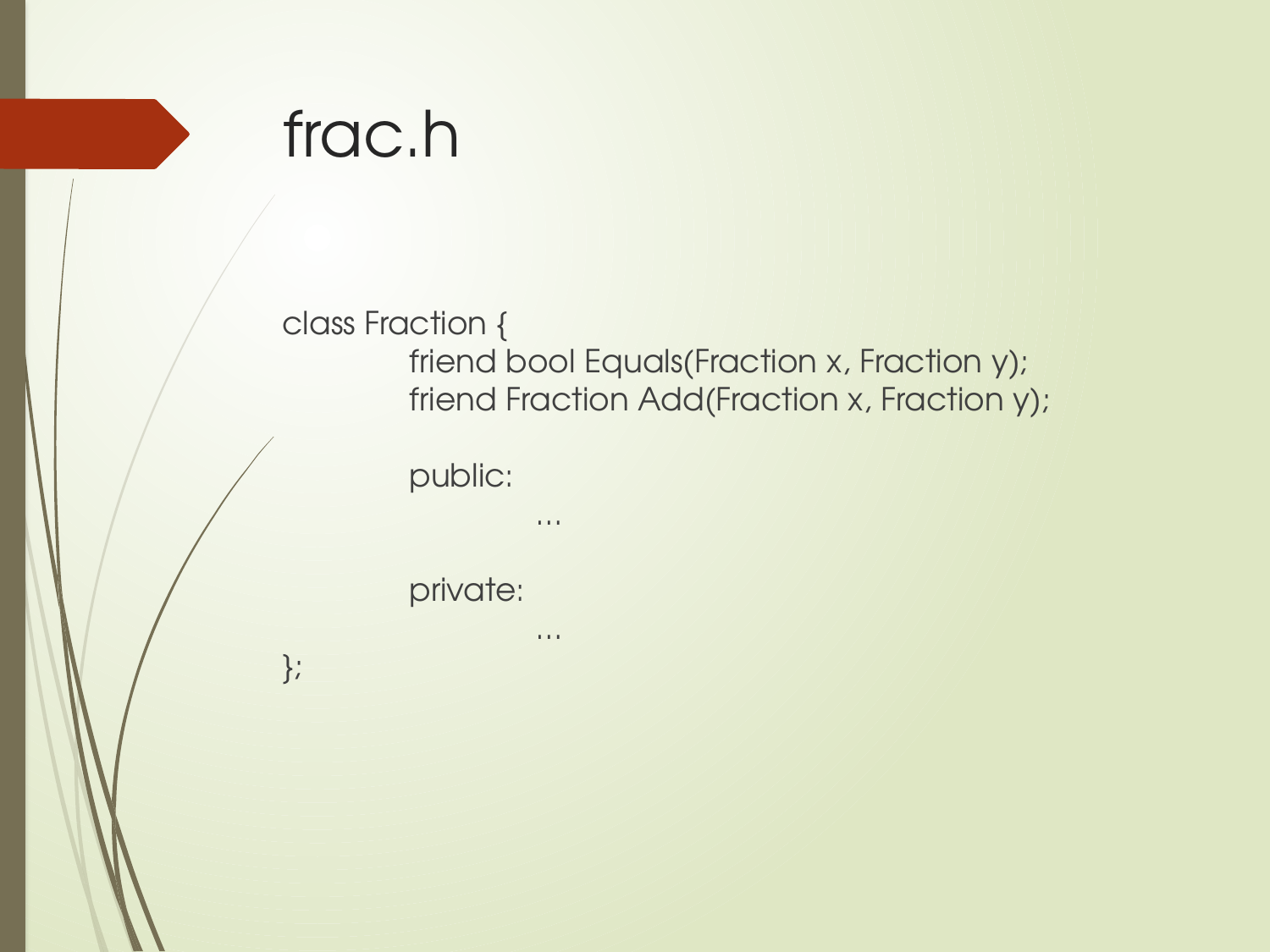

# frac.h
class Fraction {
	friend bool Equals(Fraction x, Fraction y);
	friend Fraction Add(Fraction x, Fraction y);

	public:
		…

	private:
		…
};